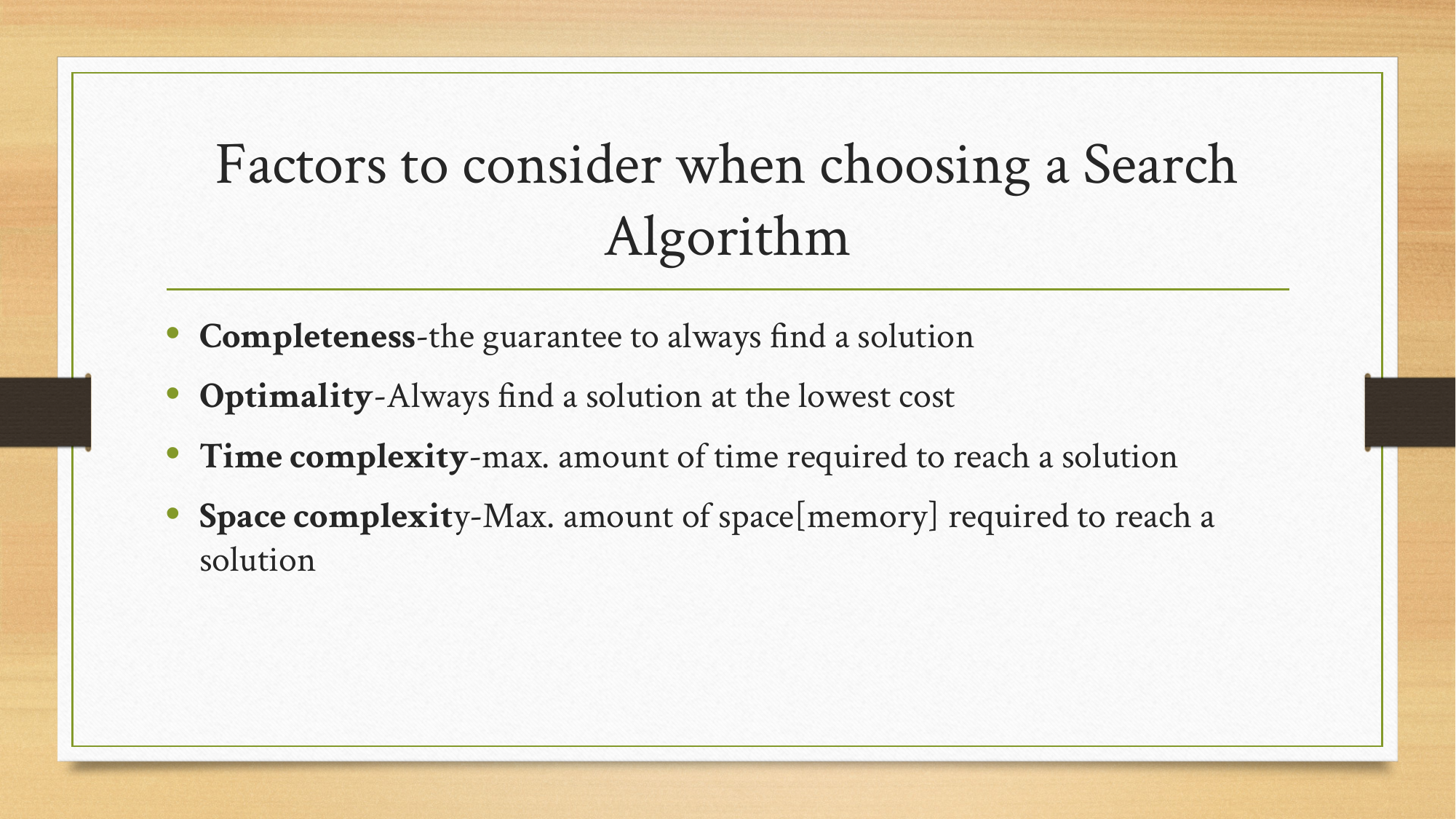

# Factors to consider when choosing a Search Algorithm
Completeness-the guarantee to always find a solution
Optimality-Always find a solution at the lowest cost
Time complexity-max. amount of time required to reach a solution
Space complexity-Max. amount of space[memory] required to reach a solution